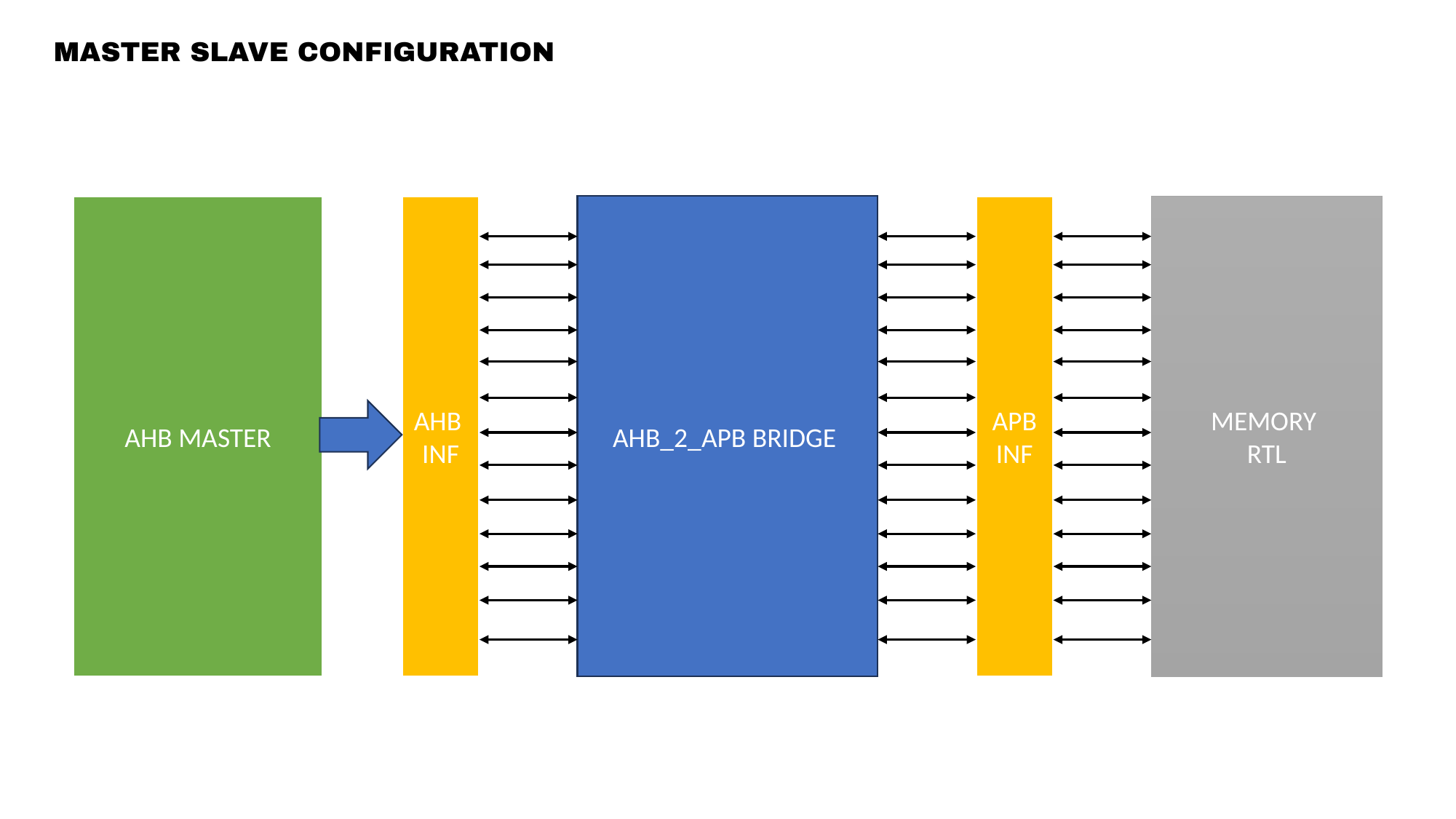

MASTER SLAVE CONFIGURATION
MEMORY
RTL
AHB MASTER
AHB
INF
AHB_2_APB BRIDGE
APB INF